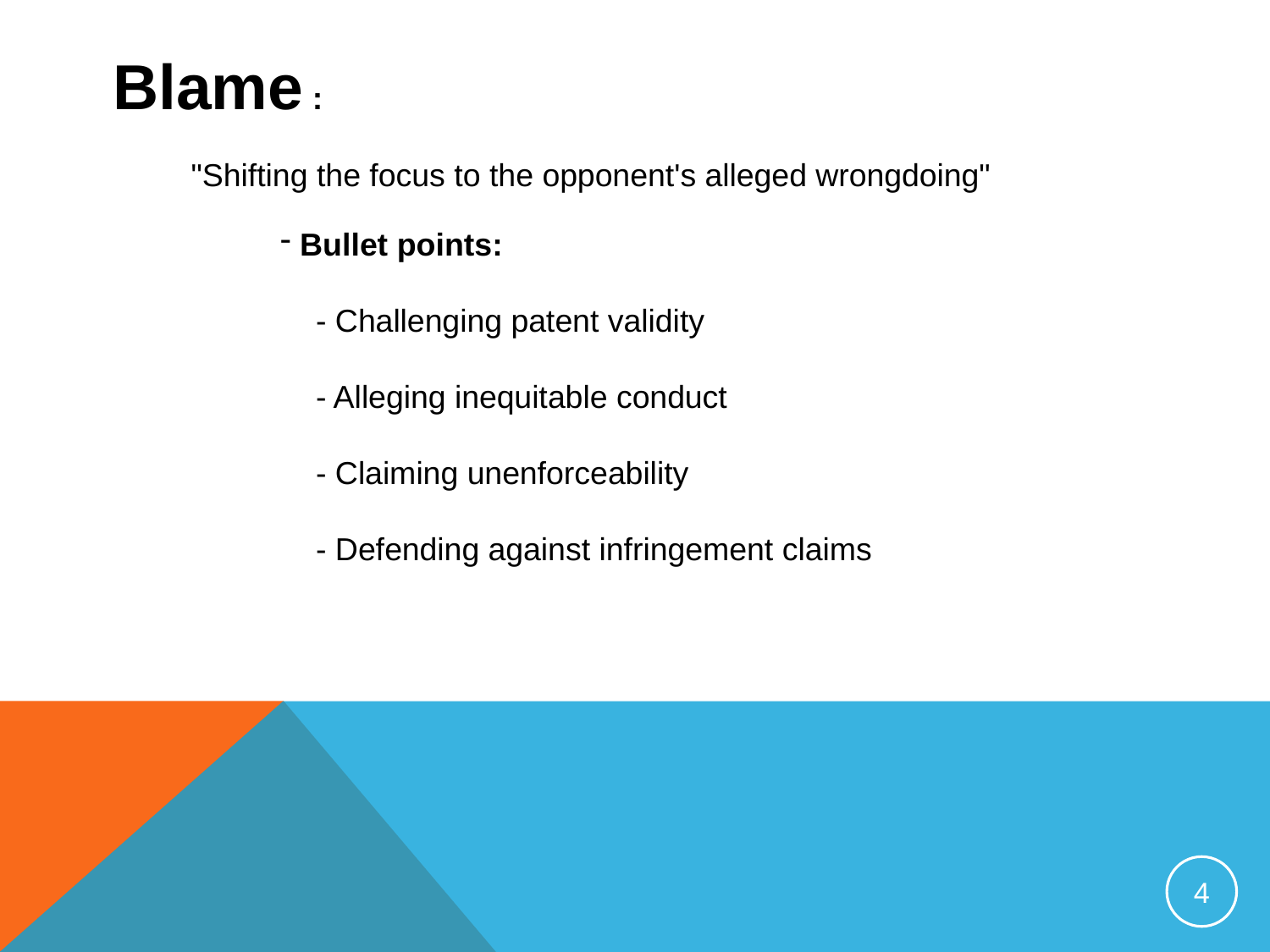

Blame :
"Shifting the focus to the opponent's alleged wrongdoing"
 Bullet points:

    - Challenging patent validity

    - Alleging inequitable conduct

    - Claiming unenforceability

    - Defending against infringement claims
4